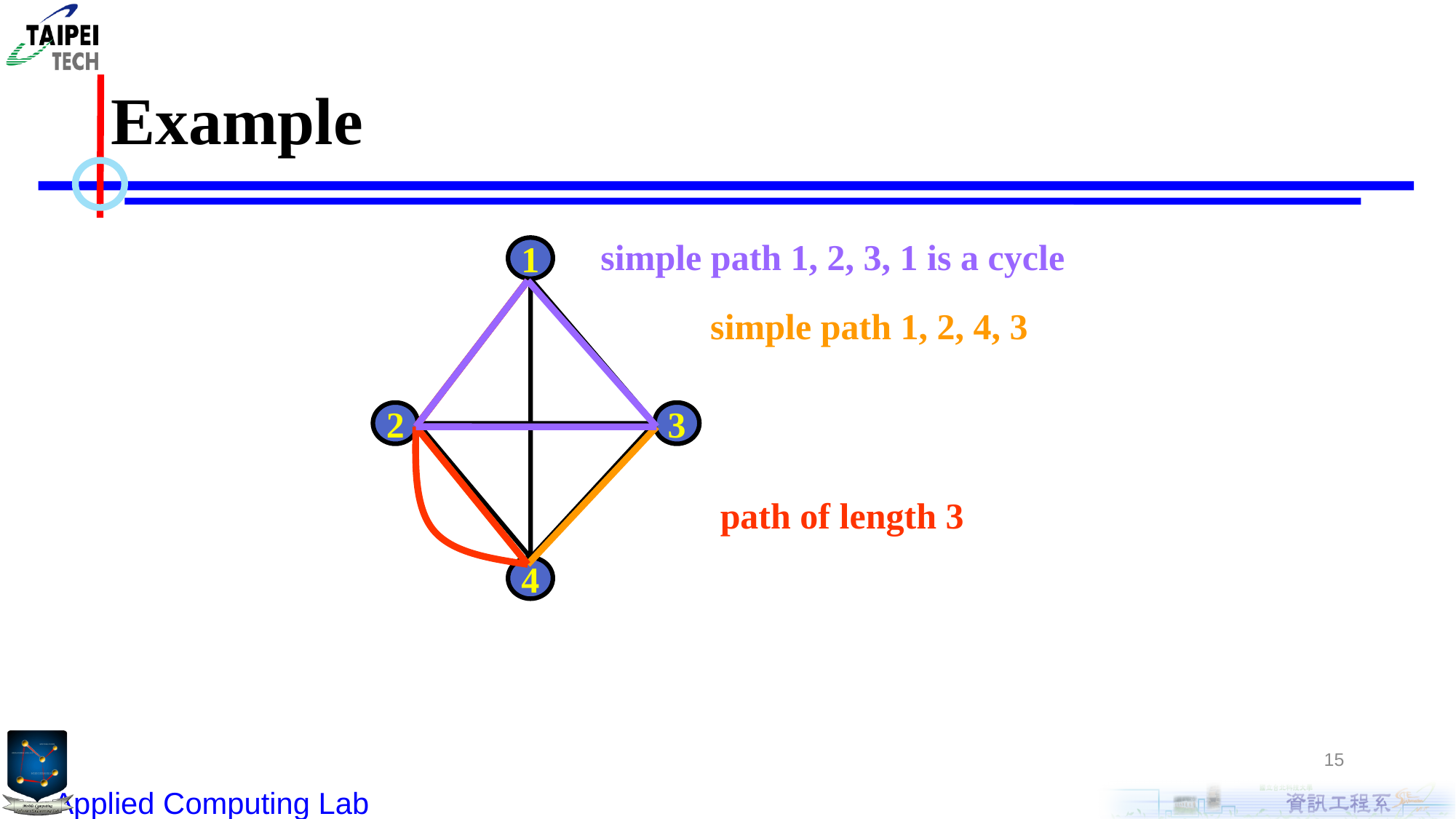

# Example
simple path 1, 2, 3, 1 is a cycle

1

2
3

4

path of length 3

simple path 1, 2, 4, 3
15